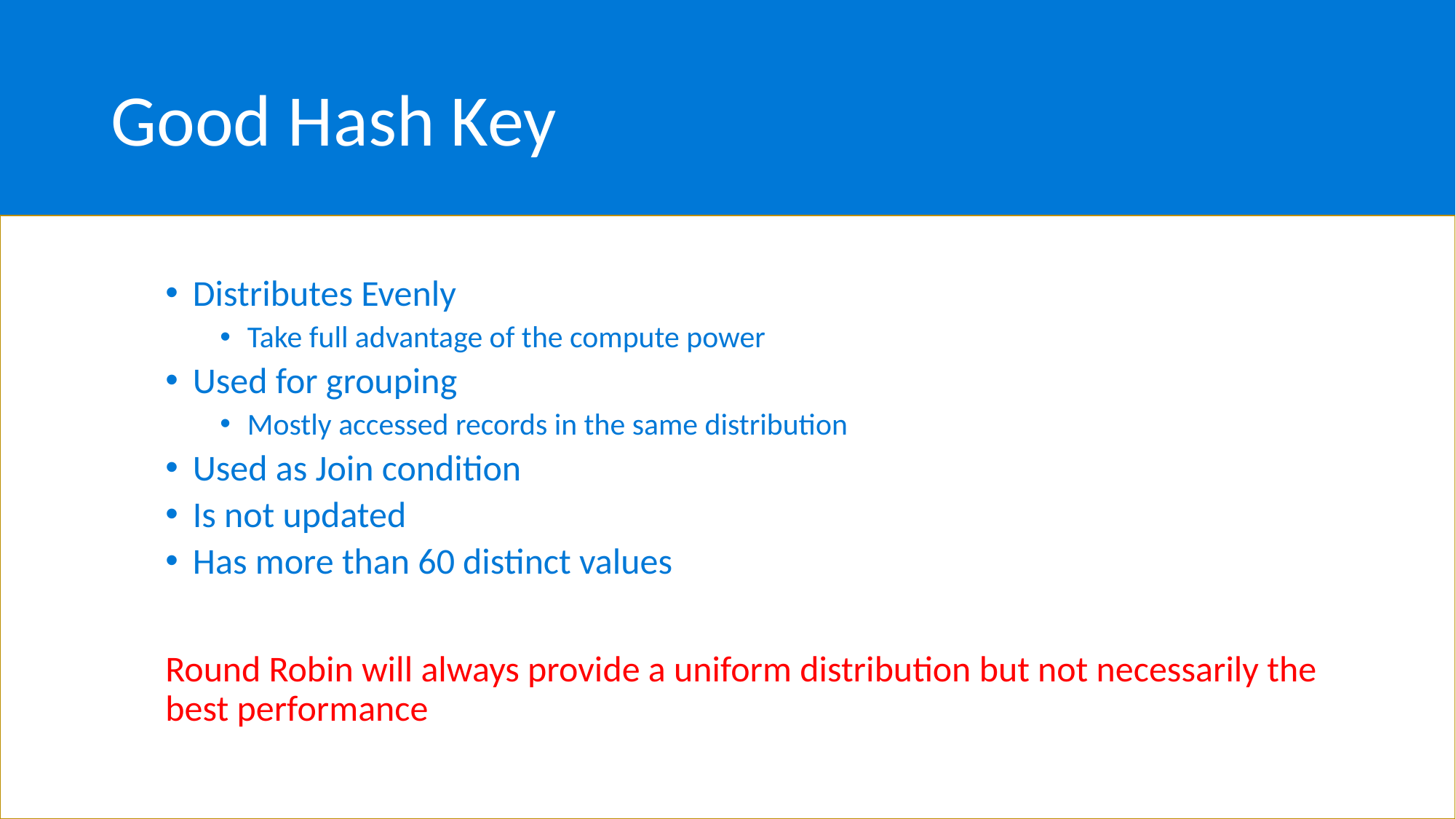

# Good Hash Key

Distributes Evenly
Take full advantage of the compute power
Used for grouping
Mostly accessed records in the same distribution
Used as Join condition
Is not updated
Has more than 60 distinct values

Round Robin will always provide a uniform distribution but not necessarily the best performance